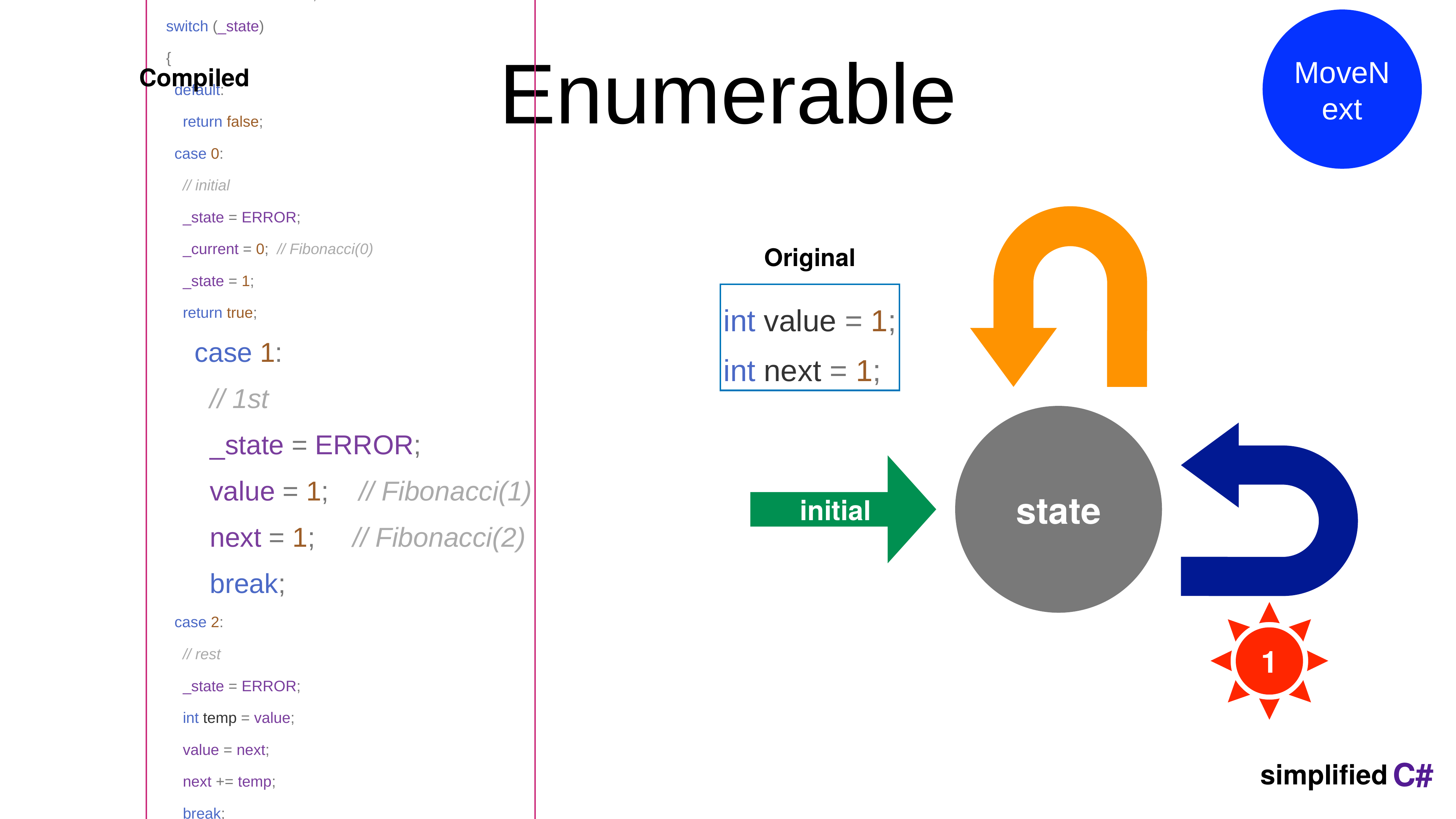

MoveNext
# Enumerable
Compiled
 private bool MoveNext()
  {
    const int ERROR = -1;
    switch (_state)
    {
      default:
        return false;
      case 0:
        // initial
        _state = ERROR;
        _current = 0;  // Fibonacci(0)
        _state = 1;
        return true;
      case 1:
        // 1st
        _state = ERROR;
        value = 1;    // Fibonacci(1)
        next = 1;     // Fibonacci(2)
        break;
      case 2:
        // rest
        _state = ERROR;
        int temp = value;
        value = next;
        next += temp;
        break;
    }
    _current = value;
    _state = 2;
    return true;
  }
rest
Original
int value = 1;
int next = 1;
state
first
initial
1
C#
simplified